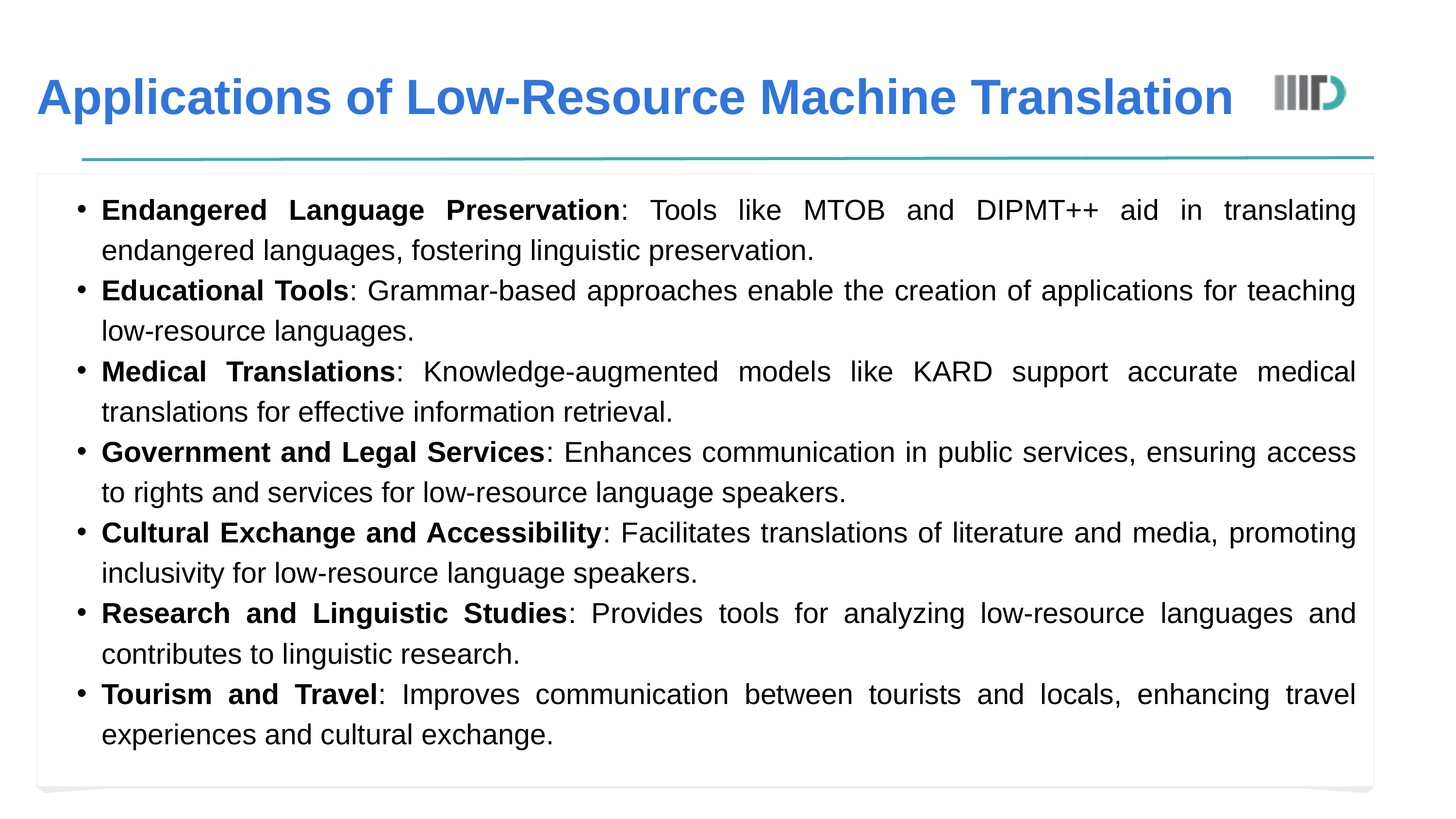

Applications of Low-Resource Machine Translation

Endangered Language Preservation: Tools like MTOB and DIPMT++ aid in translating endangered languages, fostering linguistic preservation.
Educational Tools: Grammar-based approaches enable the creation of applications for teaching low-resource languages.
Medical Translations: Knowledge-augmented models like KARD support accurate medical translations for effective information retrieval.
Government and Legal Services: Enhances communication in public services, ensuring access to rights and services for low-resource language speakers.
Cultural Exchange and Accessibility: Facilitates translations of literature and media, promoting inclusivity for low-resource language speakers.
Research and Linguistic Studies: Provides tools for analyzing low-resource languages and contributes to linguistic research.
Tourism and Travel: Improves communication between tourists and locals, enhancing travel experiences and cultural exchange.